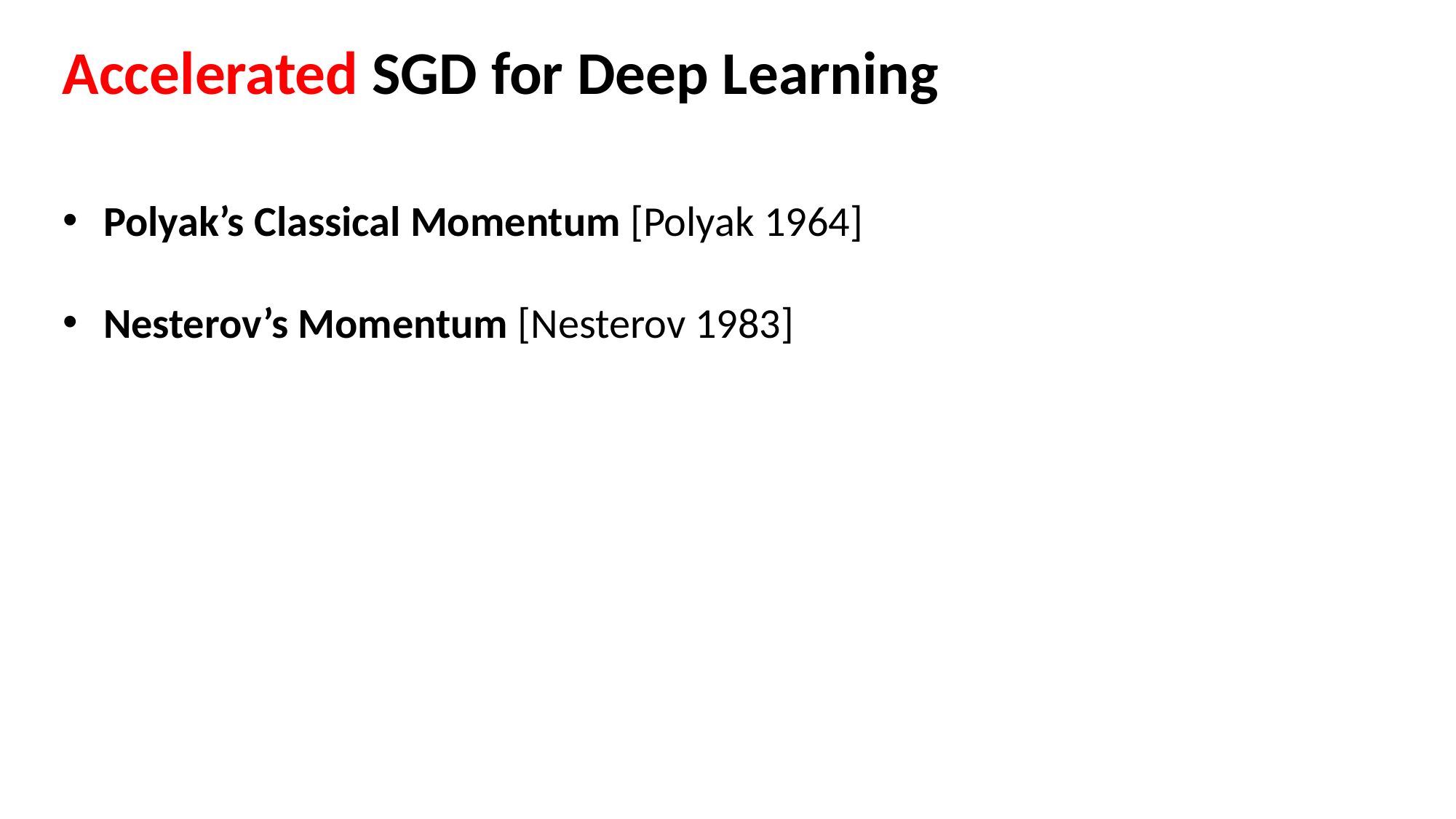

Accelerated SGD for Deep Learning
Polyak’s Classical Momentum [Polyak 1964]
Nesterov’s Momentum [Nesterov 1983]